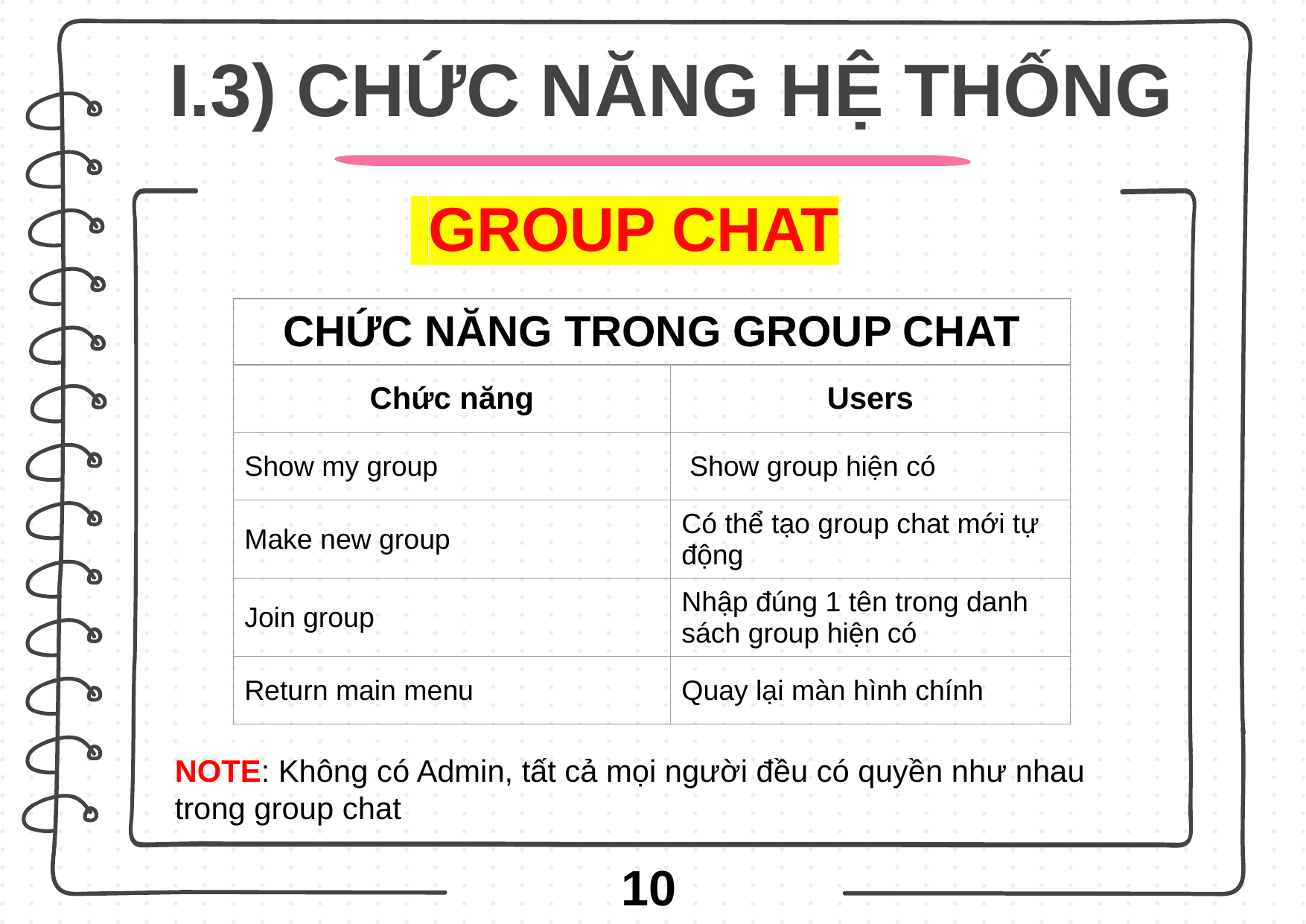

# I.3) CHỨC NĂNG HỆ THỐNG

 GROUP CHAT

| CHỨC NĂNG TRONG GROUP CHAT |  |
| --- | --- |
| Chức năng | Users |
| Show my group | Show group hiện có |
| Make new group | Có thể tạo group chat mới tự động |
| Join group | Nhập đúng 1 tên trong danh sách group hiện có |
| Return main menu | Quay lại màn hình chính |
NOTE: Không có Admin, tất cả mọi người đều có quyền như nhau trong group chat
10